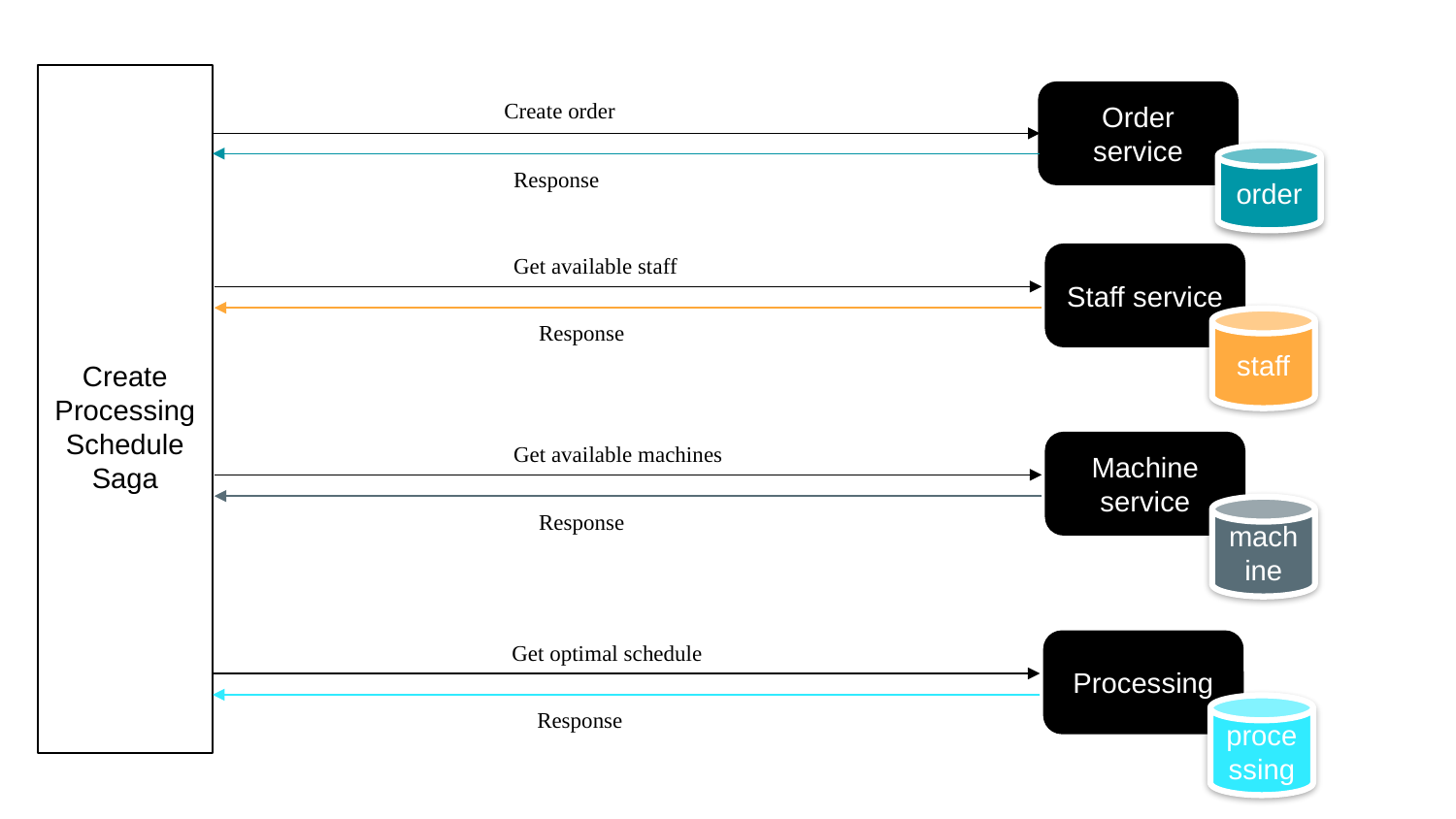

Create
Processing
Schedule
Saga
Order service
Create order
order
Response
Get available staff
Staff service
staff
Response
Get available machines
Machine service
machine
Response
Get optimal schedule
Processing
processing
Response